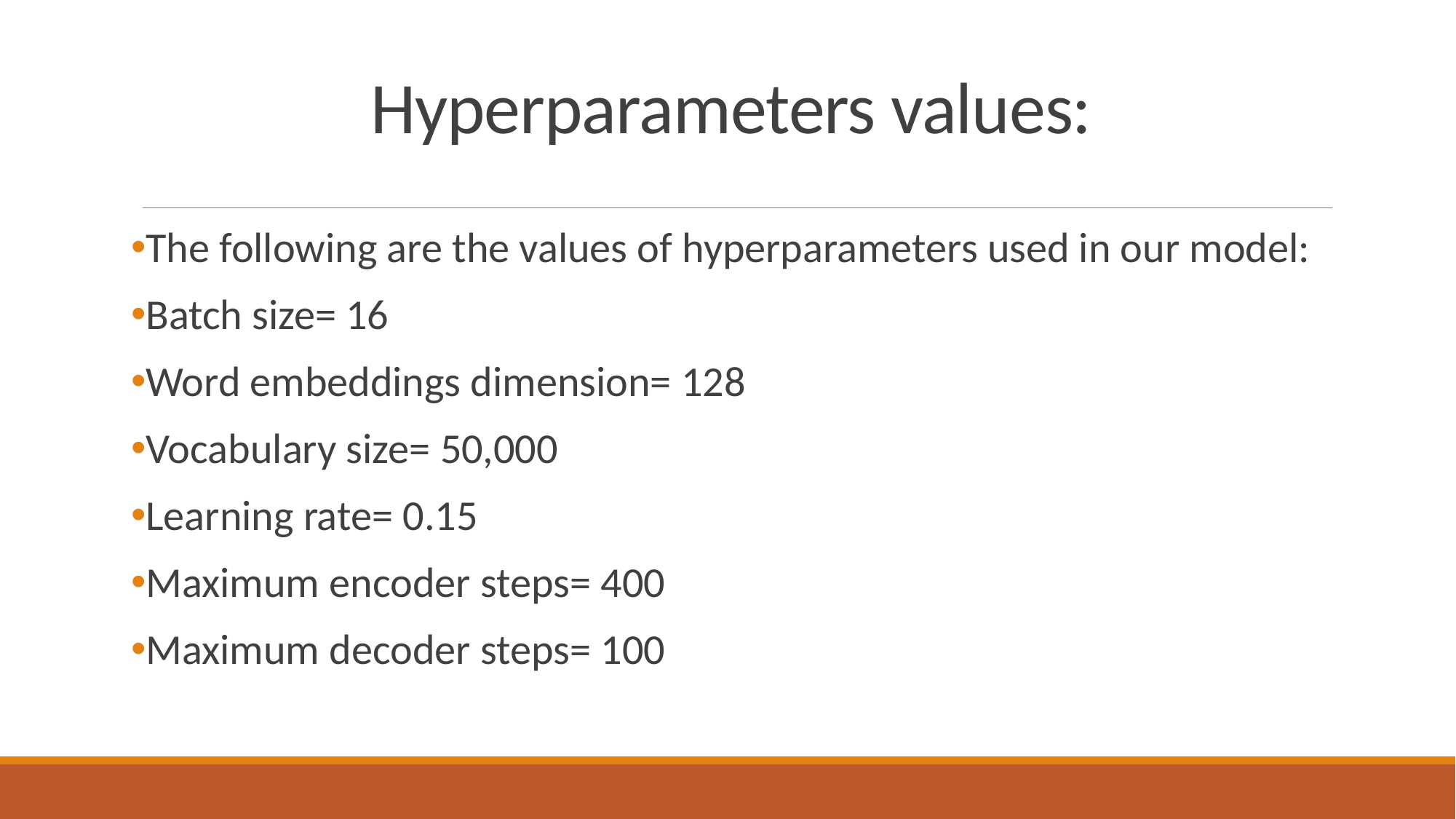

# Hyperparameters values:
The following are the values of hyperparameters used in our model:
Batch size= 16
Word embeddings dimension= 128
Vocabulary size= 50,000
Learning rate= 0.15
Maximum encoder steps= 400
Maximum decoder steps= 100